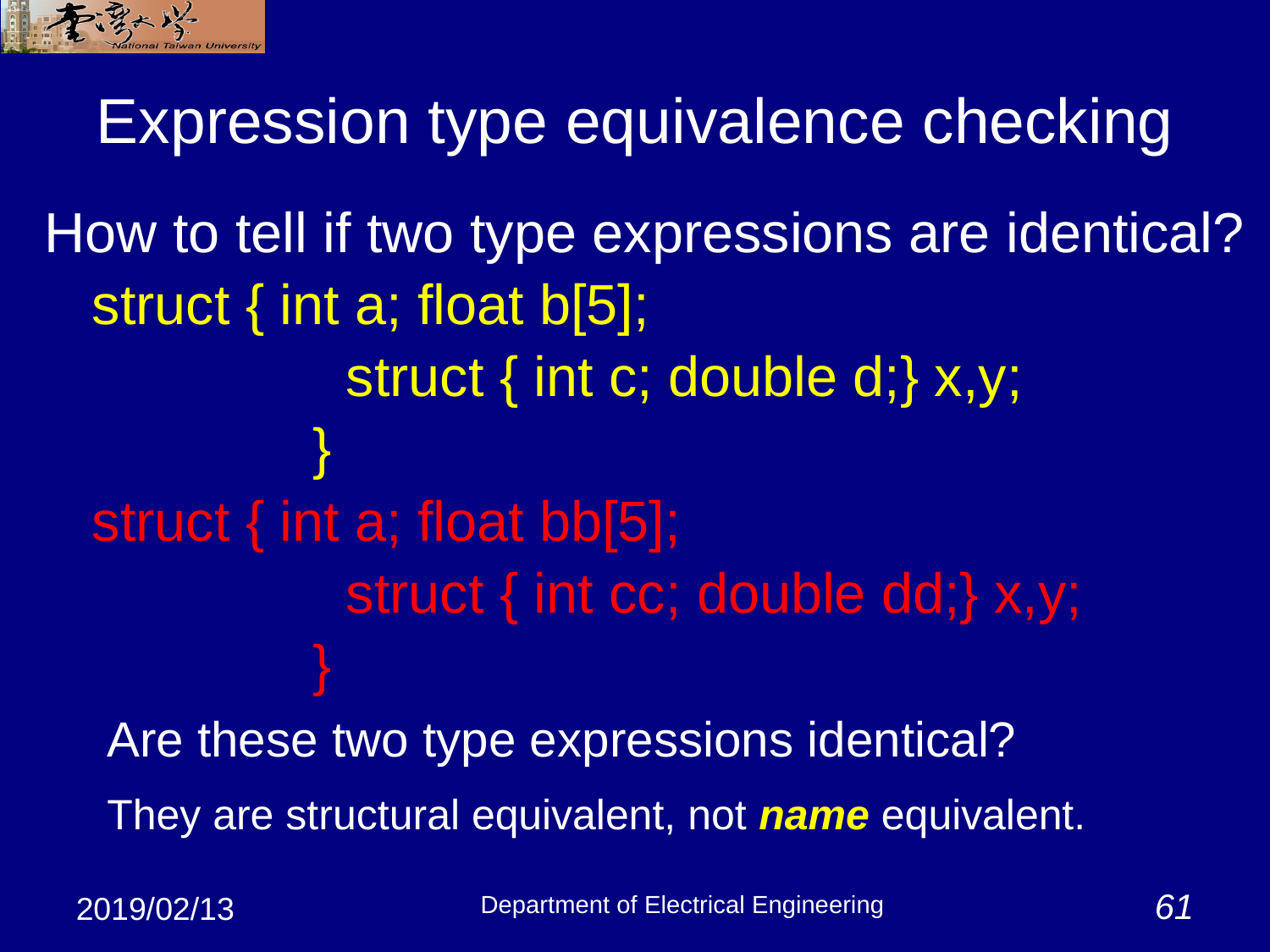

# Expression type equivalence checking
How to tell if two type expressions are identical?
	struct { int a; float b[5];
			struct { int c; double d;} x,y;
		      }
	struct { int a; float bb[5];
			struct { int cc; double dd;} x,y;
		      }
    Are these two type expressions identical?
    They are structural equivalent, not name equivalent.

Department of Electrical Engineering
61